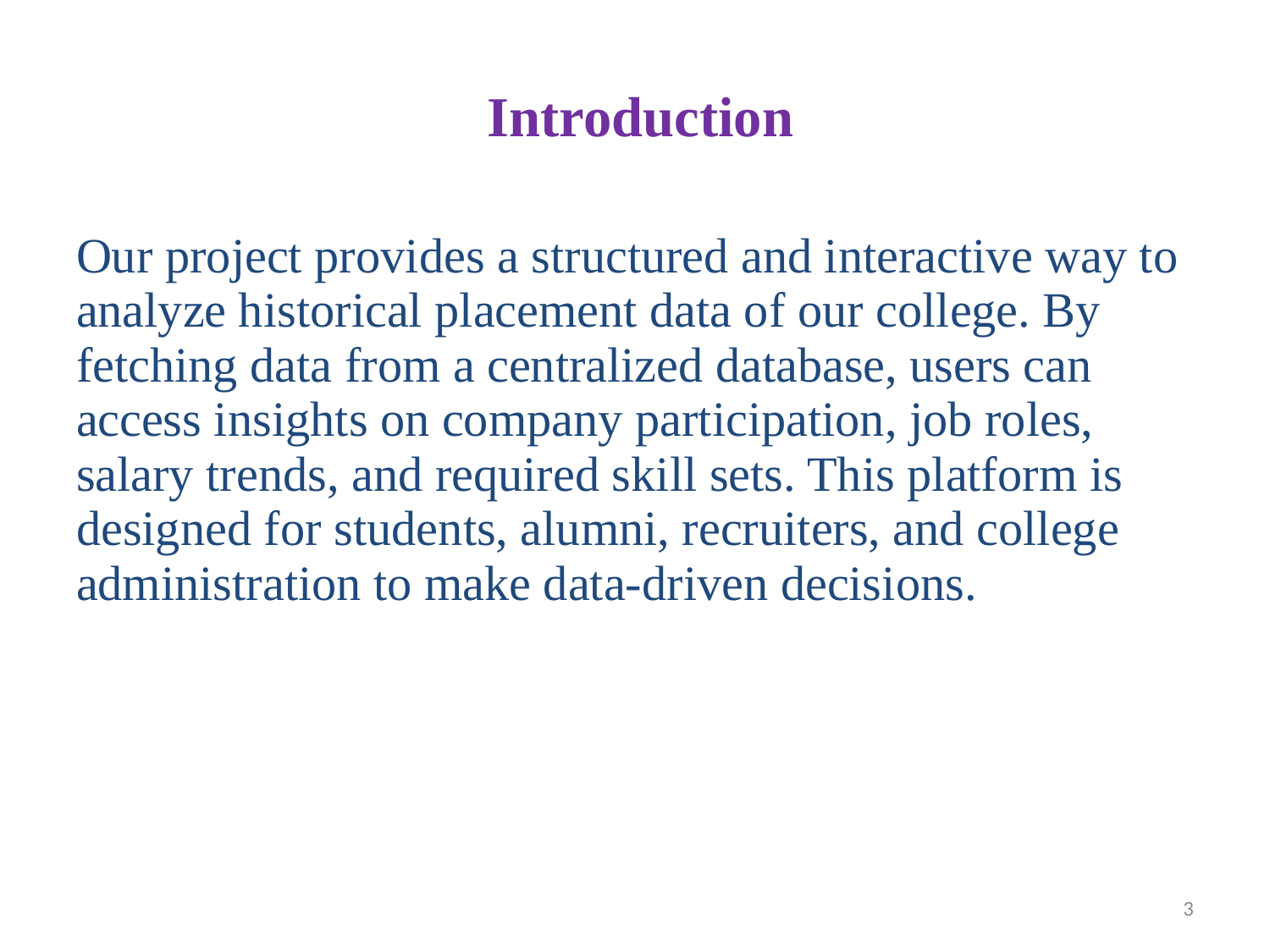

# Introduction
Our project provides a structured and interactive way to analyze historical placement data of our college. By fetching data from a centralized database, users can access insights on company participation, job roles, salary trends, and required skill sets. This platform is designed for students, alumni, recruiters, and college administration to make data-driven decisions.
3